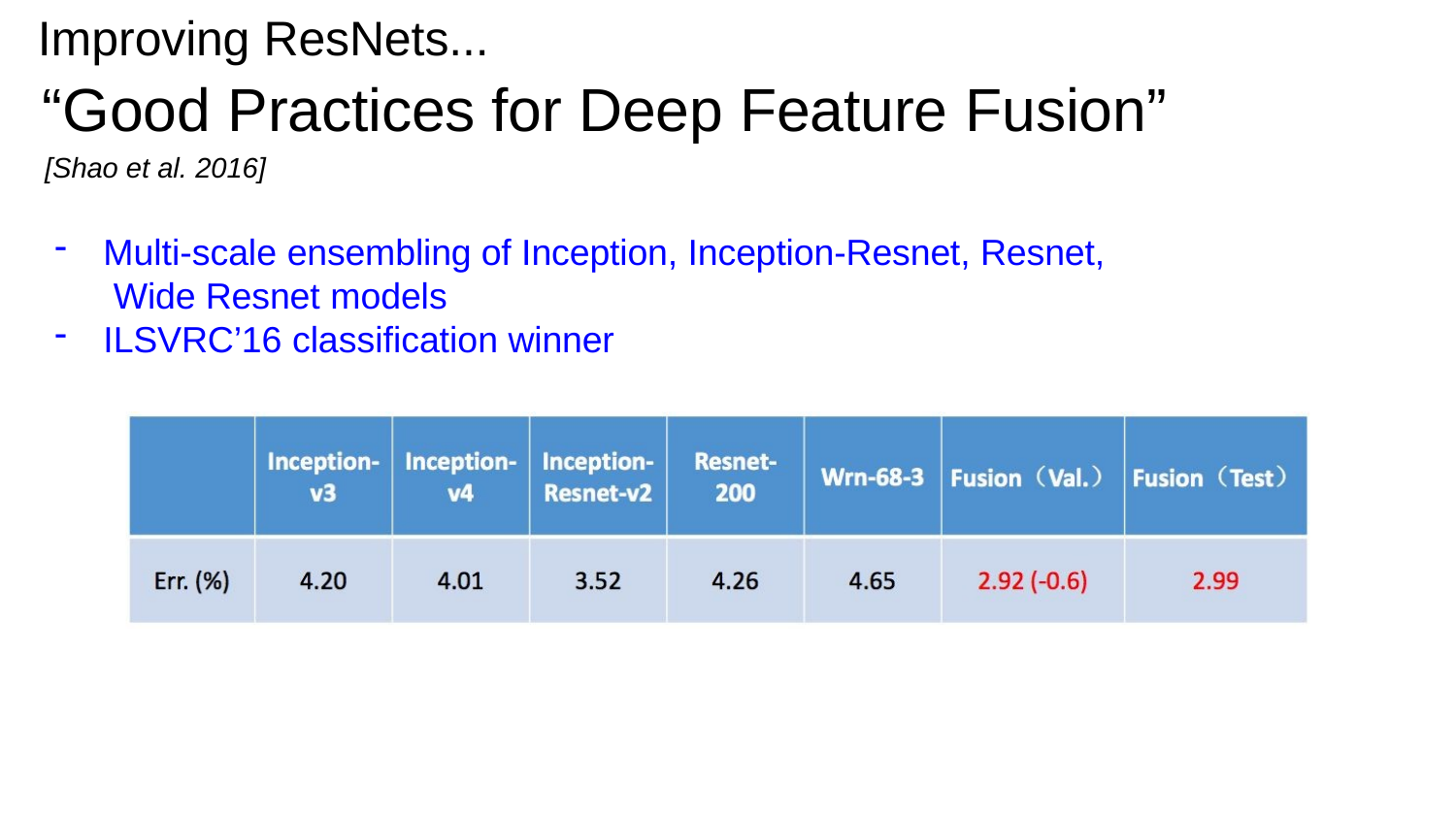

# Improving ResNets...
“Good Practices for Deep Feature Fusion”
[Shao et al. 2016]

Multi-scale ensembling of Inception, Inception-Resnet, Resnet,  Wide Resnet models
ILSVRC’16 classification winner

Lecture 9 - 97
May 1, 2018
Fei-Fei Li & Justin Johnson & Serena Yeung